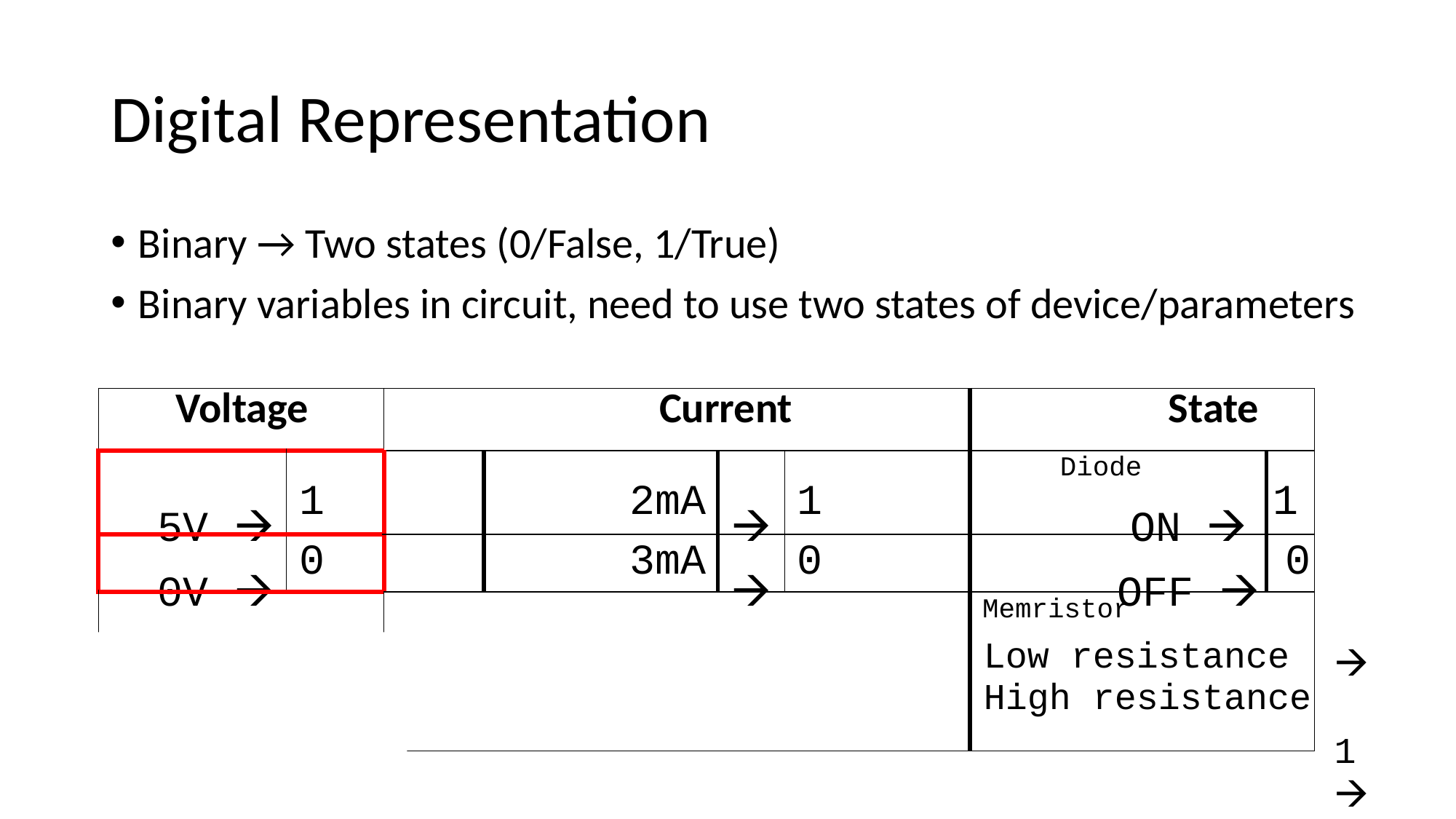

# Digital Representation
Binary → Two states (0/False, 1/True)
Binary variables in circuit, need to use two states of device/parameters
| Voltage |  | Current |  |  |  | State |  |
| --- | --- | --- | --- | --- | --- | --- | --- |
| 5V 🡪 | 1 |  | 2mA | 🡪 | 1 | ON 🡪 | 1 |
| 0V 🡪 | 0 |  | 3mA | 🡪 | 0 | OFF 🡪 | 0 |
| 0V 🡪 1 3.3V 🡪 0 |  |  |  |  |  | Low resistance High resistance |  |
Diode
Memristor

🡪	1
🡪	0